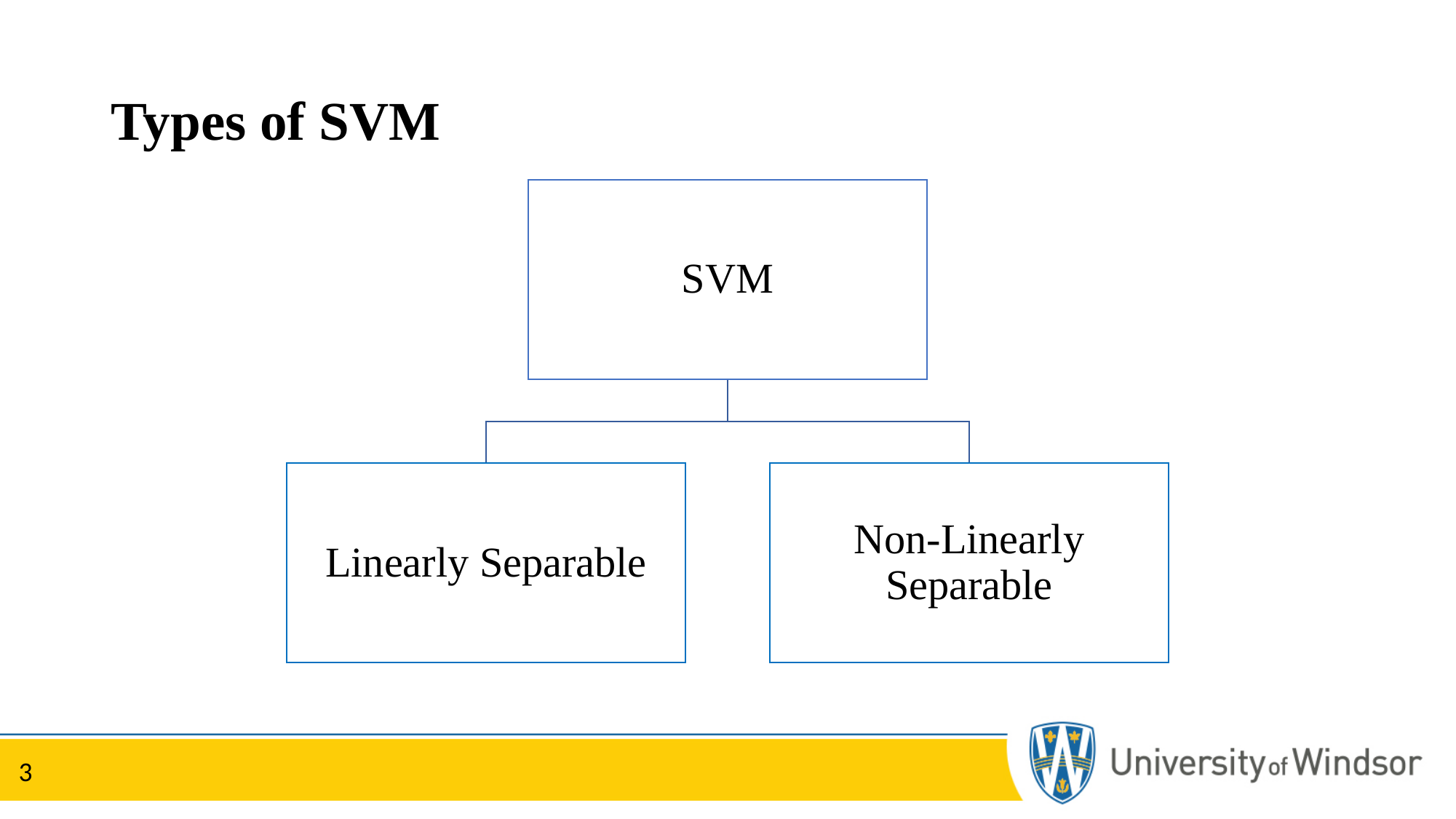

# Types of SVM
SVM
Linearly Separable
Non-Linearly Separable
3